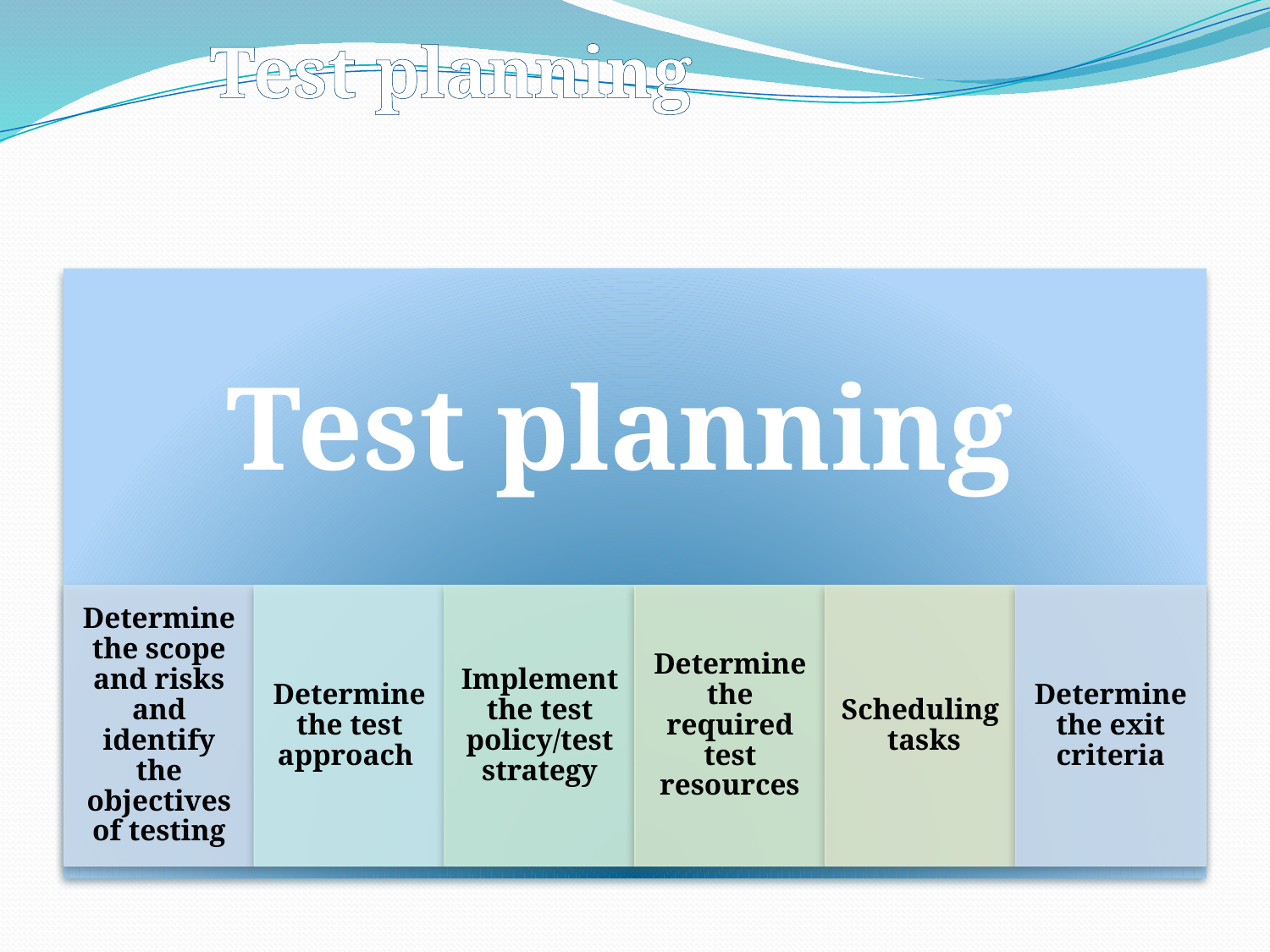

Test planning
Test planning
Determine the scope and risks and identify the objectives of testing
Determine the test approach
Implement the test policy/test strategy
Determine the required test resources
Scheduling  tasks
Determine the exit criteria